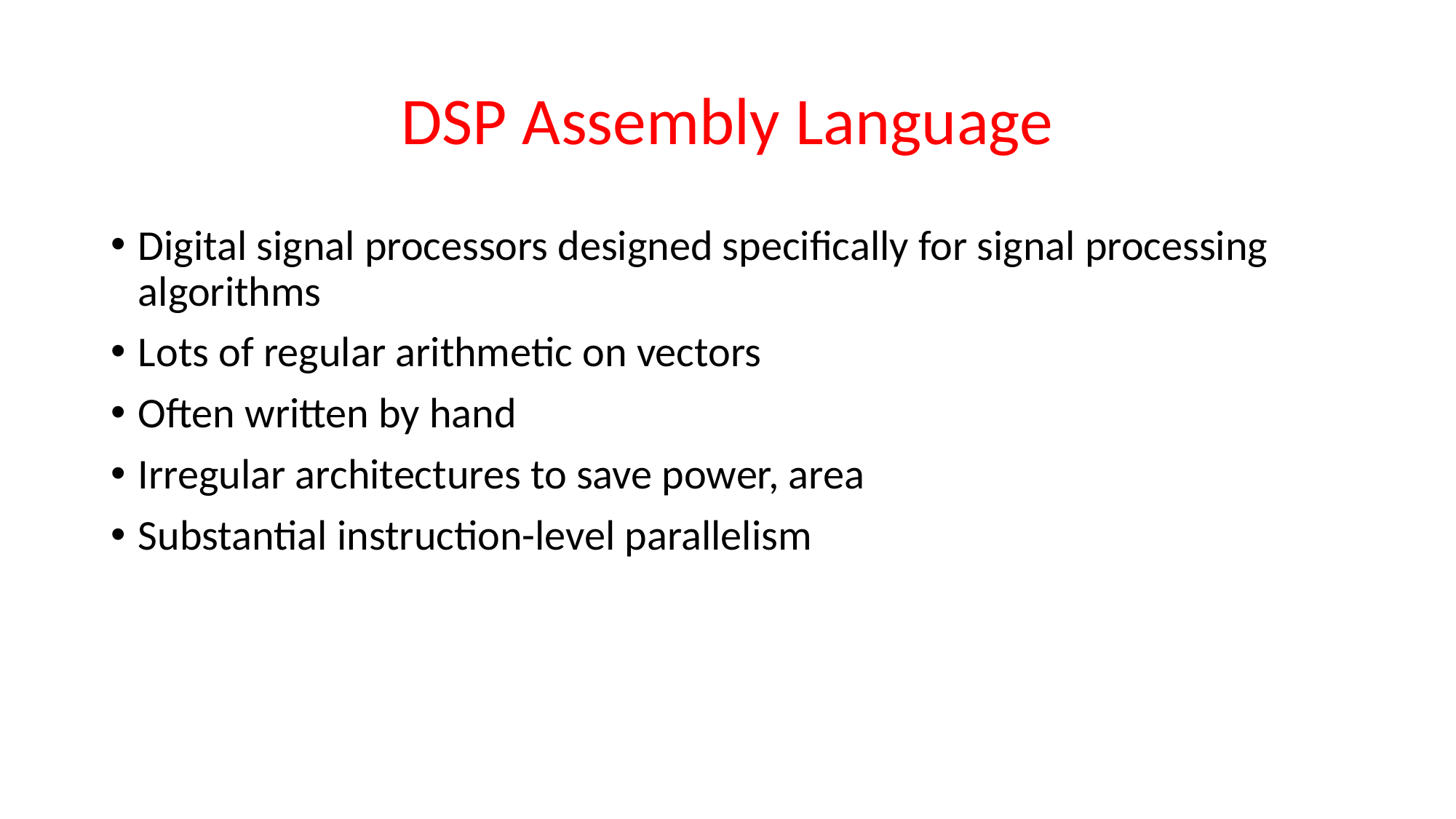

# DSP Assembly Language
Digital signal processors designed specifically for signal processing algorithms
Lots of regular arithmetic on vectors
Often written by hand
Irregular architectures to save power, area
Substantial instruction-level parallelism